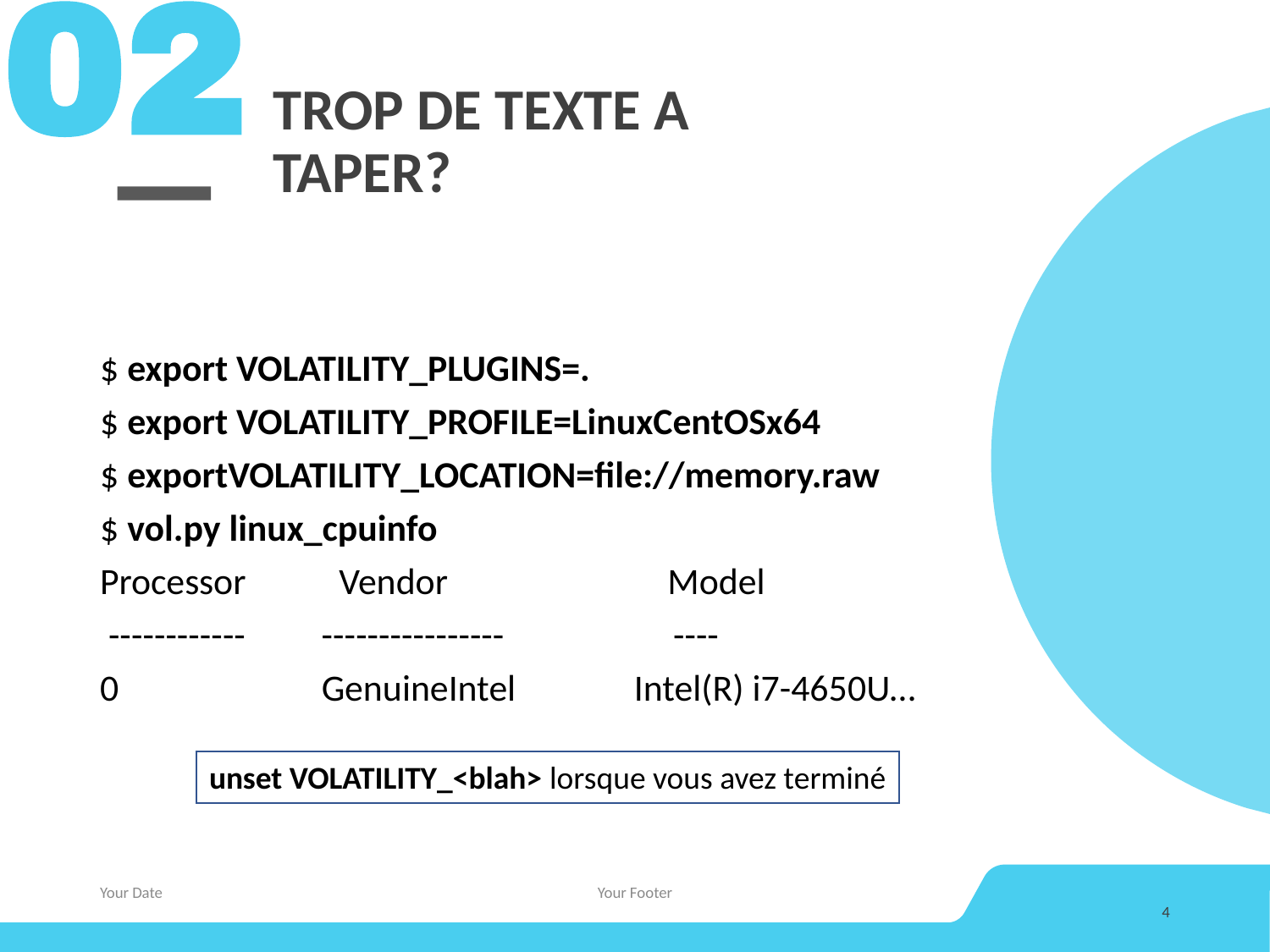

02
# TROP DE TEXTE A TAPER?

$ export VOLATILITY_PLUGINS=.
$ export VOLATILITY_PROFILE=LinuxCentOSx64
$ exportVOLATILITY_LOCATION=file://memory.raw
$ vol.py linux_cpuinfo
Processor           Vendor                          Model
 ------------         ----------------                    ----
0                        GenuineIntel              Intel(R) i7-4650U…

unset VOLATILITY_<blah> lorsque vous avez terminé
Your Date
Your Footer
4